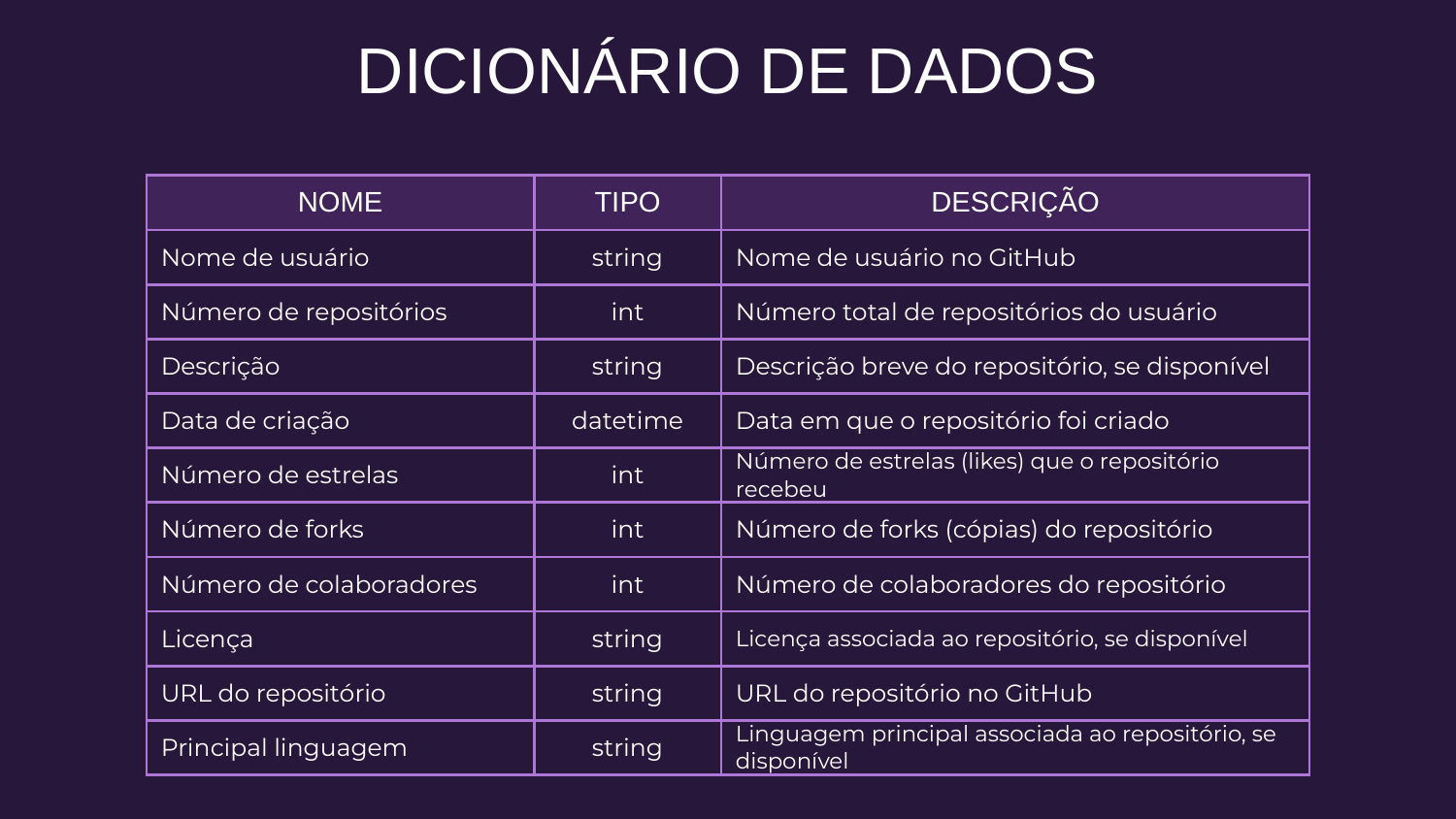

# DICIONÁRIO DE DADOS
| NOME | TIPO | DESCRIÇÃO |
| --- | --- | --- |
| Nome de usuário | string | Nome de usuário no GitHub |
| Número de repositórios | int | Número total de repositórios do usuário |
| Descrição | string | Descrição breve do repositório, se disponível |
| Data de criação | datetime | Data em que o repositório foi criado |
| Número de estrelas | int | Número de estrelas (likes) que o repositório recebeu |
| Número de forks | int | Número de forks (cópias) do repositório |
| Número de colaboradores | int | Número de colaboradores do repositório |
| Licença | string | Licença associada ao repositório, se disponível |
| URL do repositório | string | URL do repositório no GitHub |
| Principal linguagem | string | Linguagem principal associada ao repositório, se disponível |